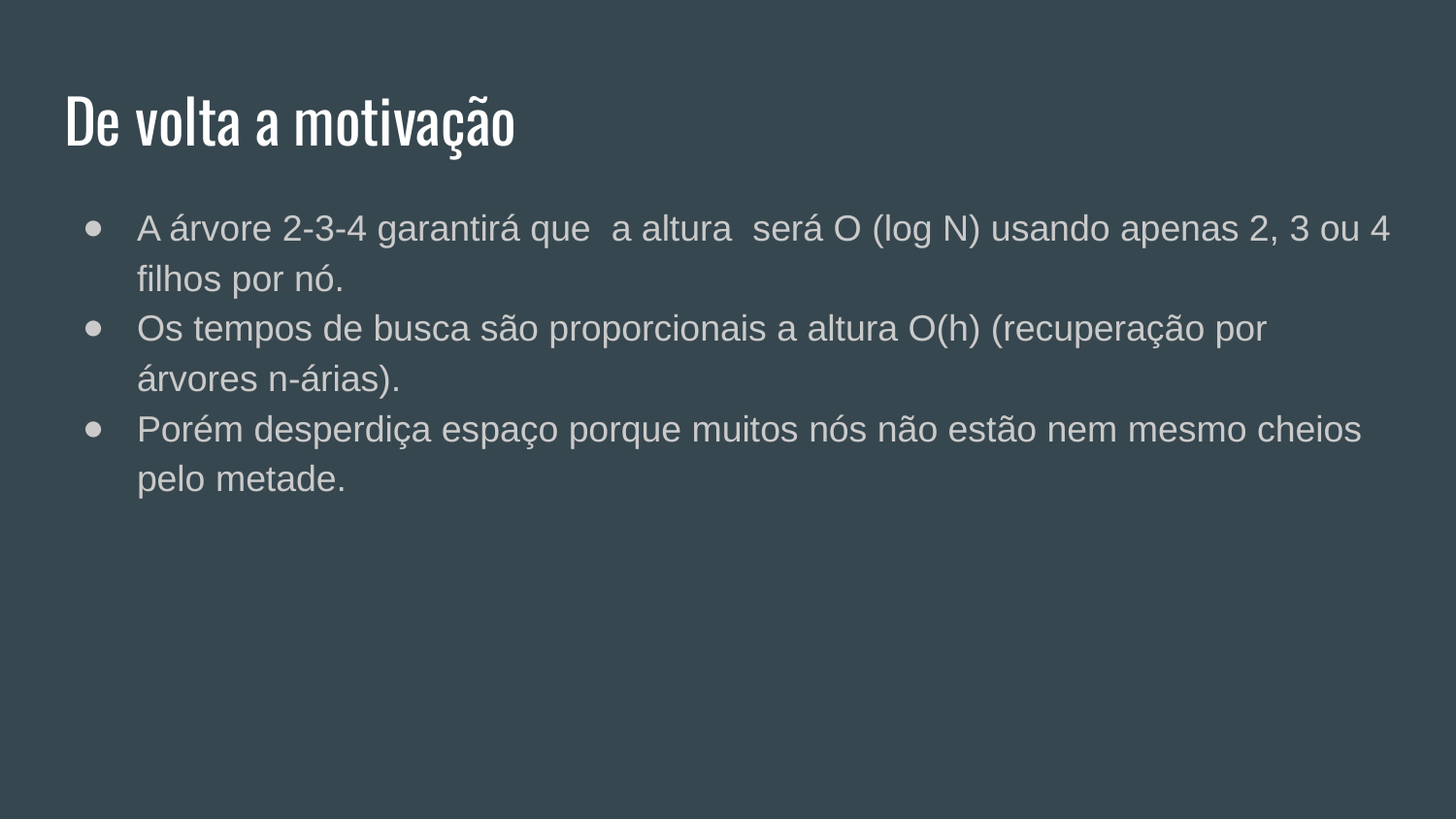

# De volta a motivação
A árvore 2-3-4 garantirá que  a altura  será O (log N) usando apenas 2, 3 ou 4 filhos por nó.
Os tempos de busca são proporcionais a altura O(h) (recuperação por árvores n-árias).
Porém desperdiça espaço porque muitos nós não estão nem mesmo cheios pelo metade.